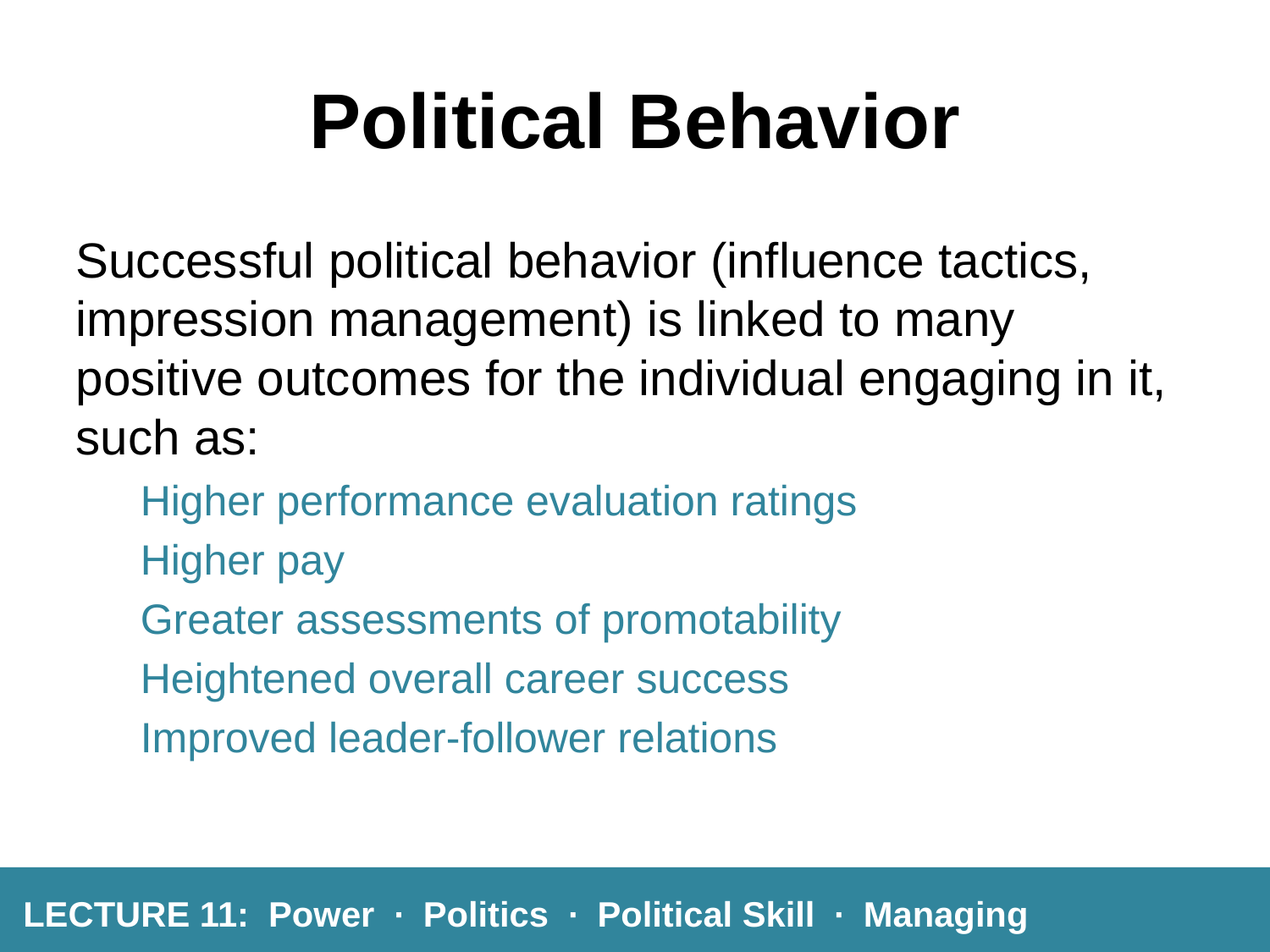

Political Behavior
Successful political behavior (influence tactics, impression management) is linked to many positive outcomes for the individual engaging in it, such as:
Higher performance evaluation ratings
Higher pay
Greater assessments of promotability
Heightened overall career success
Improved leader-follower relations
LECTURE 11:  Power  ∙  Politics  ∙  Political Skill  ∙  Managing